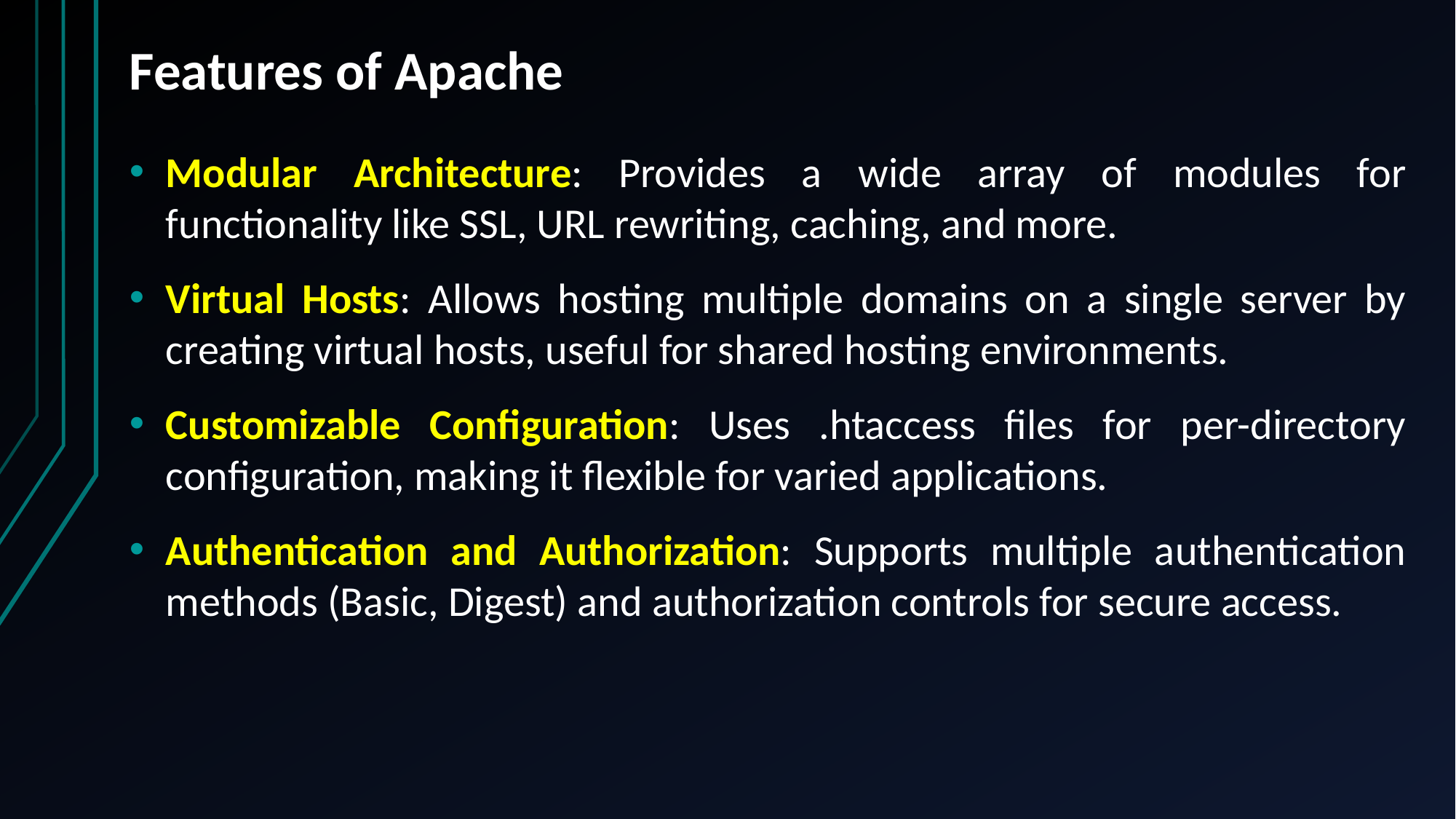

# Features of Apache
Modular Architecture: Provides a wide array of modules for functionality like SSL, URL rewriting, caching, and more.
Virtual Hosts: Allows hosting multiple domains on a single server by creating virtual hosts, useful for shared hosting environments.
Customizable Configuration: Uses .htaccess files for per-directory configuration, making it flexible for varied applications.
Authentication and Authorization: Supports multiple authentication methods (Basic, Digest) and authorization controls for secure access.